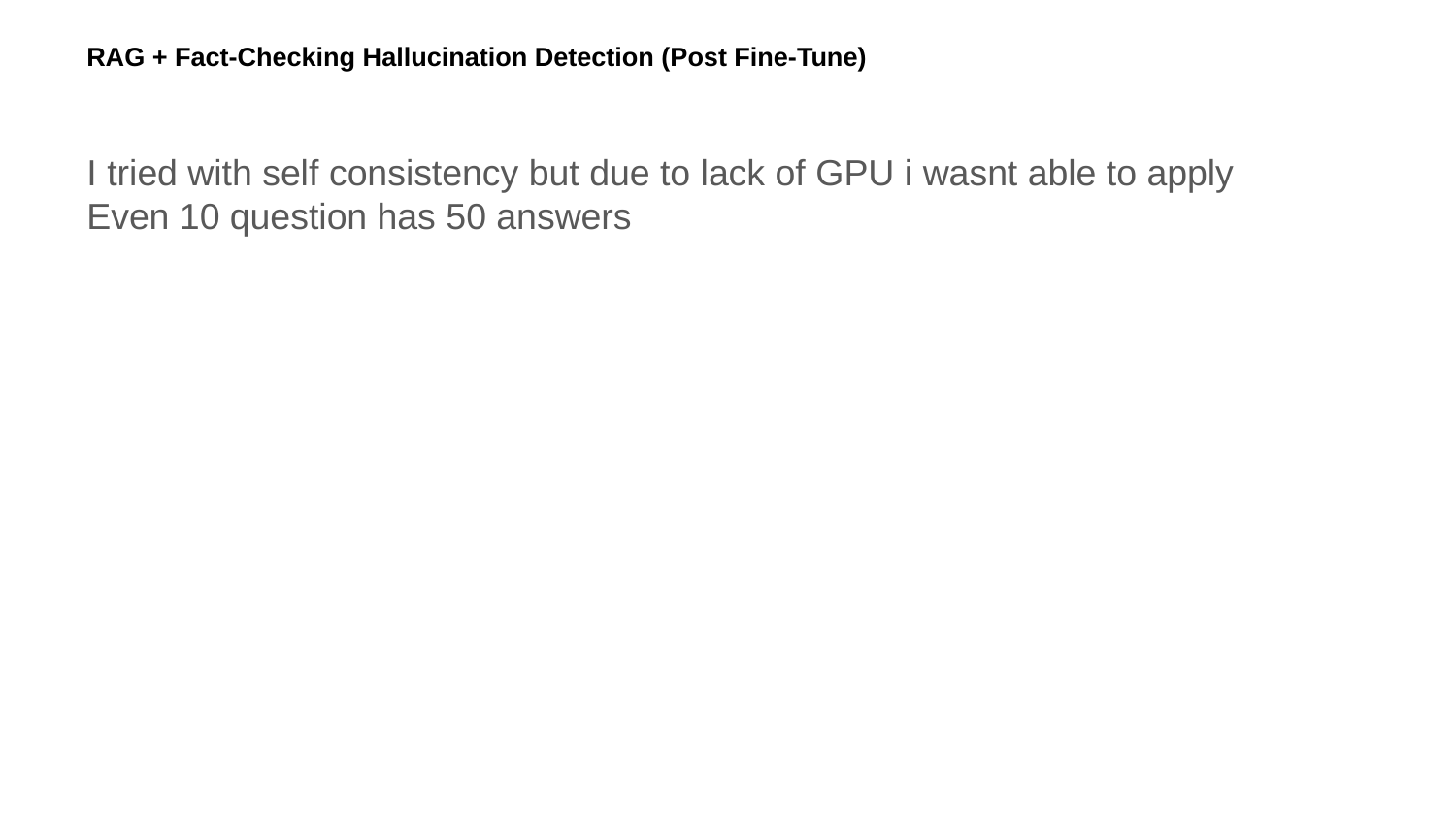

RAG + Fact-Checking Hallucination Detection (Post Fine-Tune)
I tried with self consistency but due to lack of GPU i wasnt able to apply
Even 10 question has 50 answers